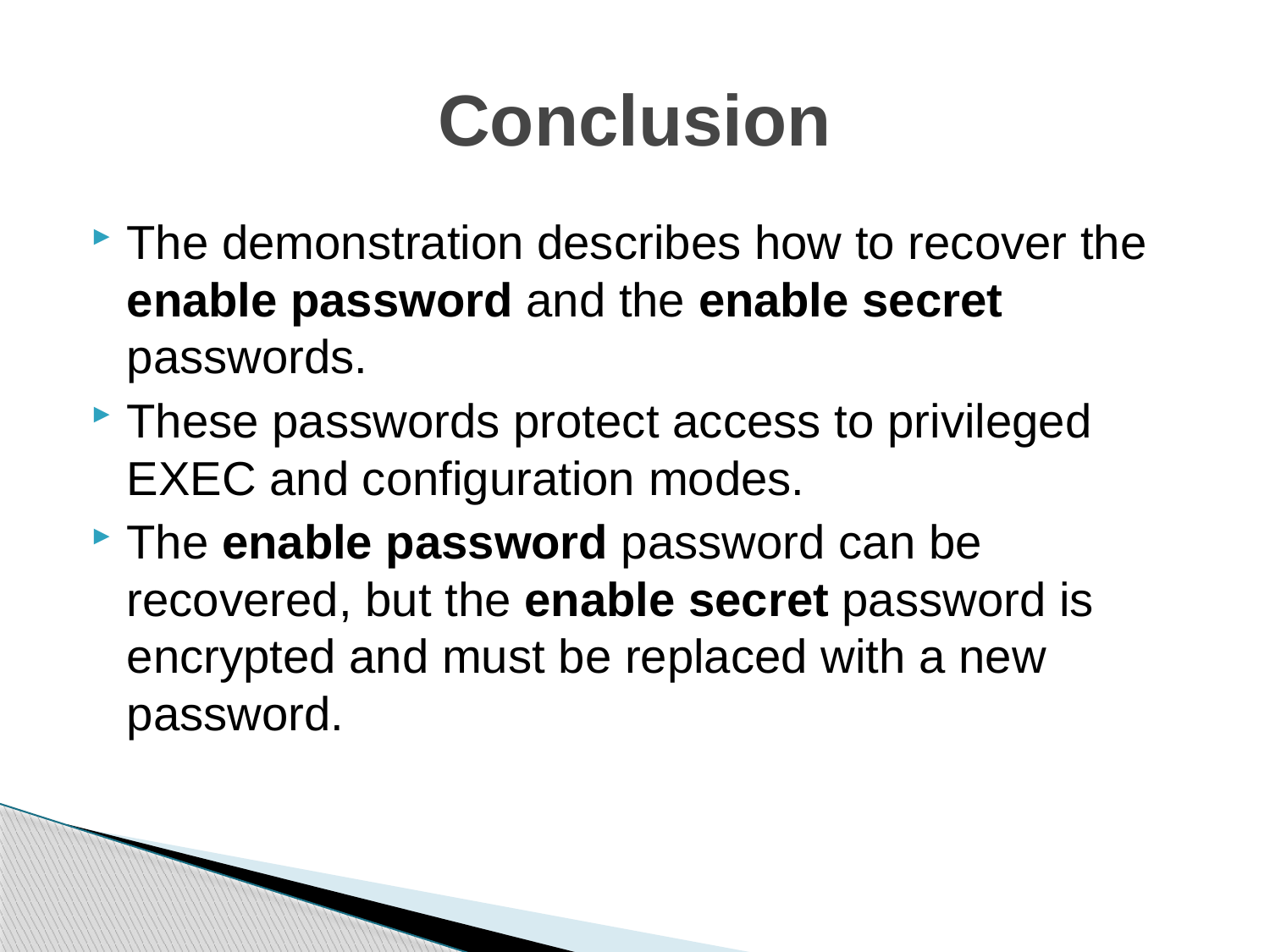

# Conclusion
The demonstration describes how to recover the enable password and the enable secret passwords.
These passwords protect access to privileged EXEC and configuration modes.
The enable password password can be recovered, but the enable secret password is encrypted and must be replaced with a new password.